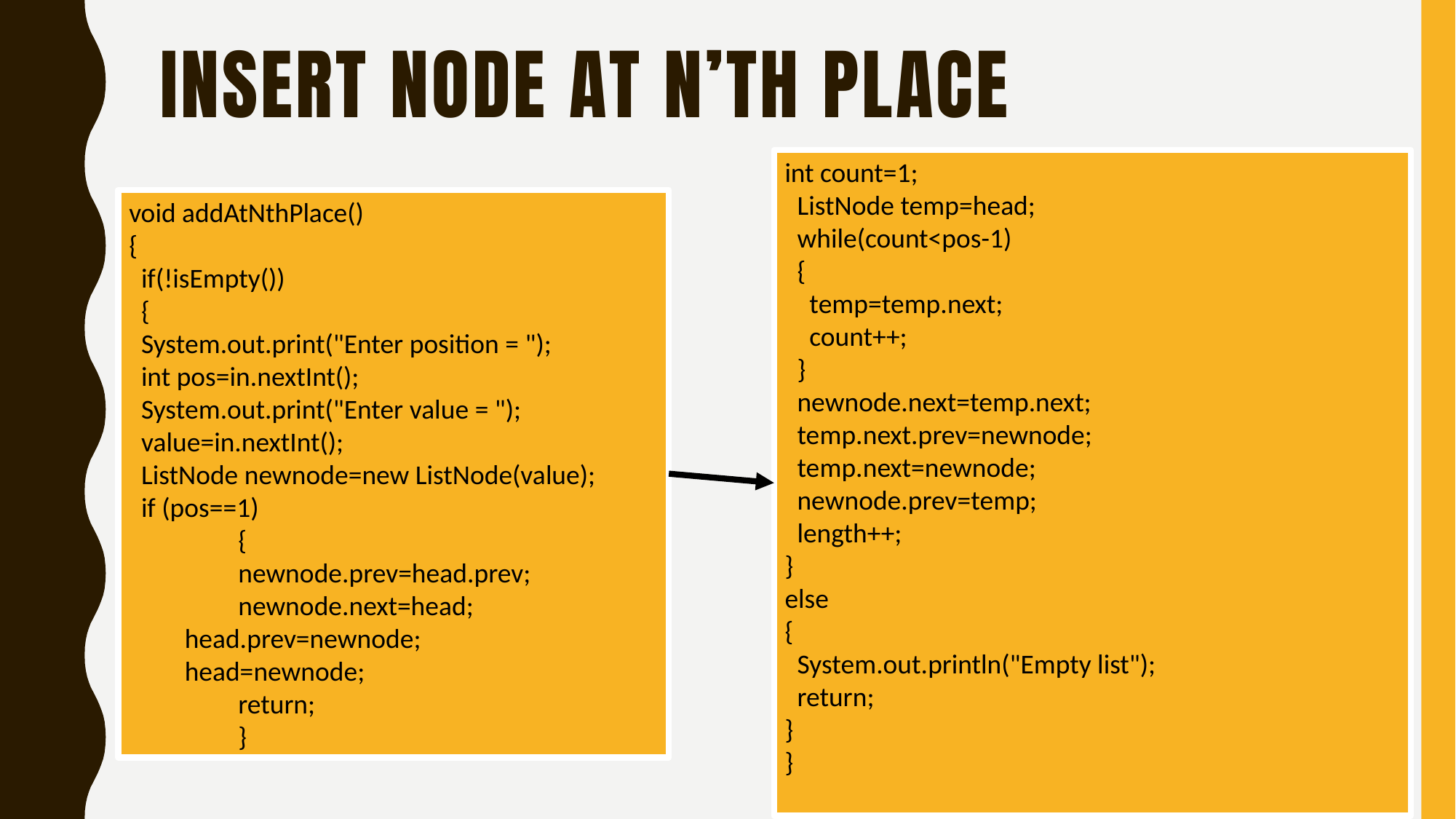

# Insert node at n’th place
int count=1;
  ListNode temp=head;
  while(count<pos-1)
  {
    temp=temp.next;
    count++;
  }
  newnode.next=temp.next;
  temp.next.prev=newnode;
  temp.next=newnode;
  newnode.prev=temp;
  length++;
}
else
{
  System.out.println("Empty list");
  return;
}
}

void addAtNthPlace()
{
  if(!isEmpty())
  {
  System.out.print("Enter position = ");
  int pos=in.nextInt();
  System.out.print("Enter value = ");
  value=in.nextInt();
  ListNode newnode=new ListNode(value);
  if (pos==1)
	{
	newnode.prev=head.prev;
	newnode.next=head;
         head.prev=newnode;
         head=newnode;
	return;
	}